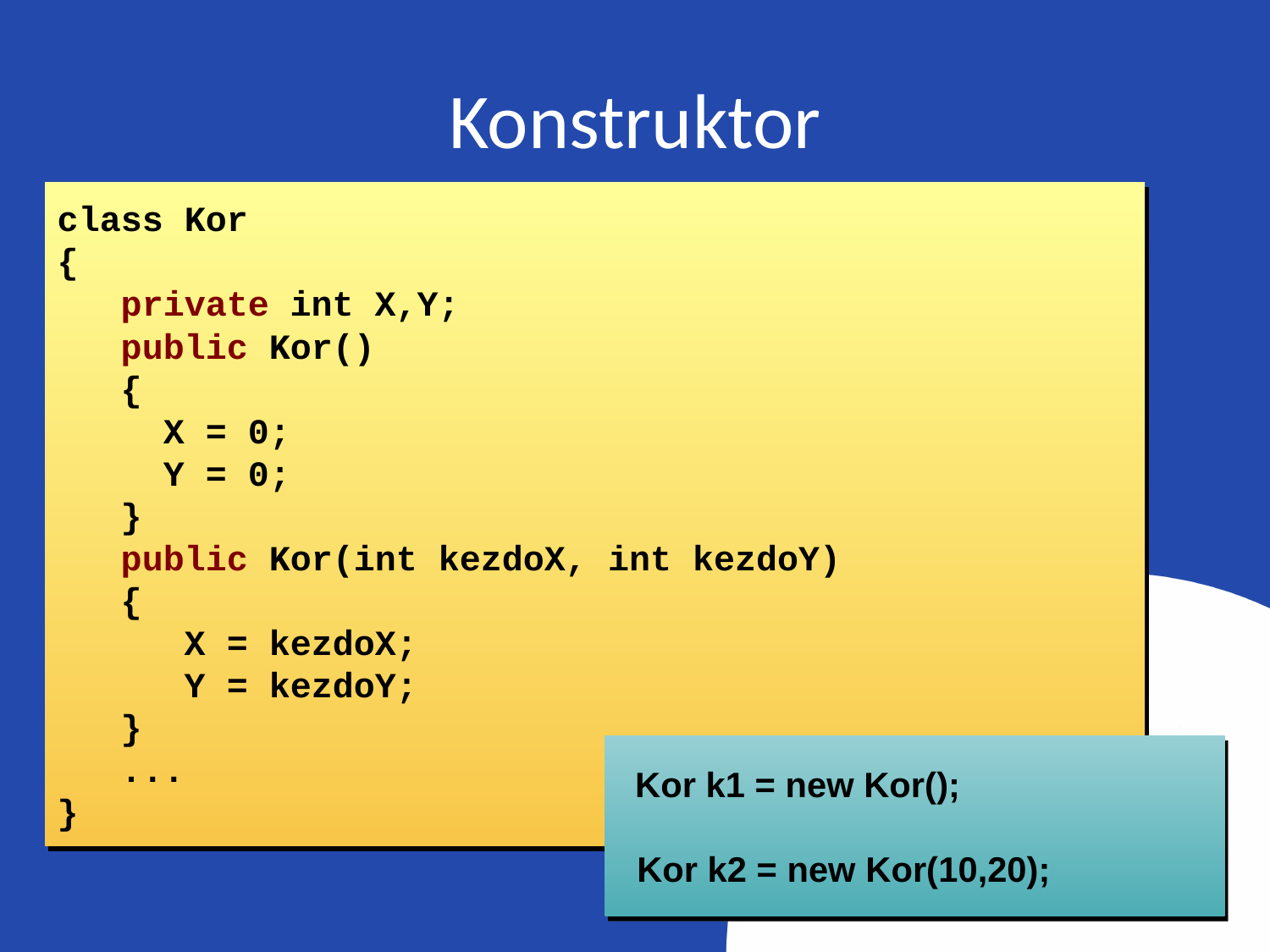

# Konstruktor
class Kor
{
   private int X,Y;
public Kor()
{
  X = 0;
  Y = 0;
}
public Kor(int kezdoX, int kezdoY)
{
   X = kezdoX;
   Y = kezdoY;
}
...
}
  Kor k1 = new Kor();

  Kor k2 = new Kor(10,20);